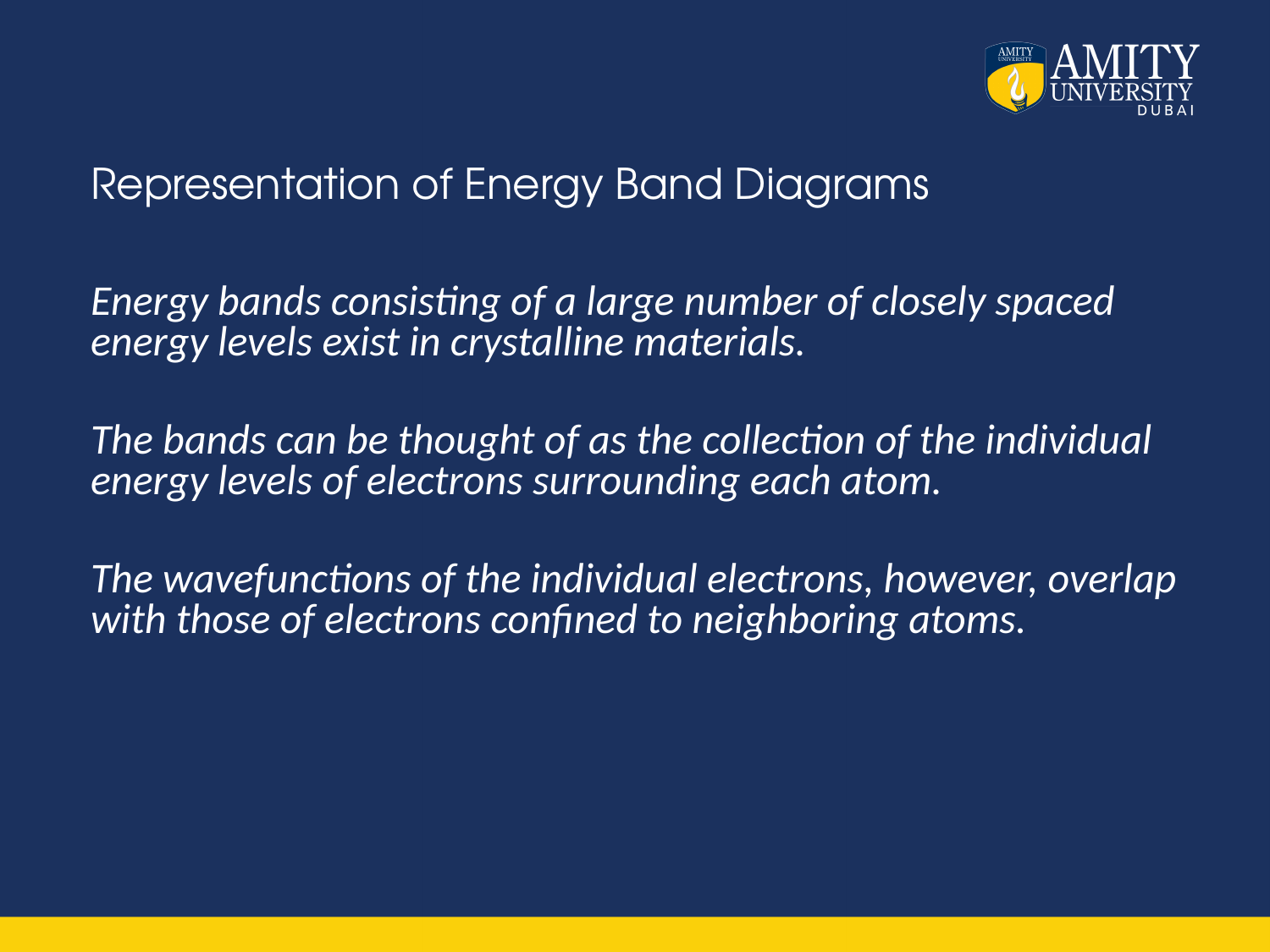

# Representation of Energy Band Diagrams
Energy bands consisting of a large number of closely spaced energy levels exist in crystalline materials.

The bands can be thought of as the collection of the individual energy levels of electrons surrounding each atom.

The wavefunctions of the individual electrons, however, overlap with those of electrons confined to neighboring atoms.